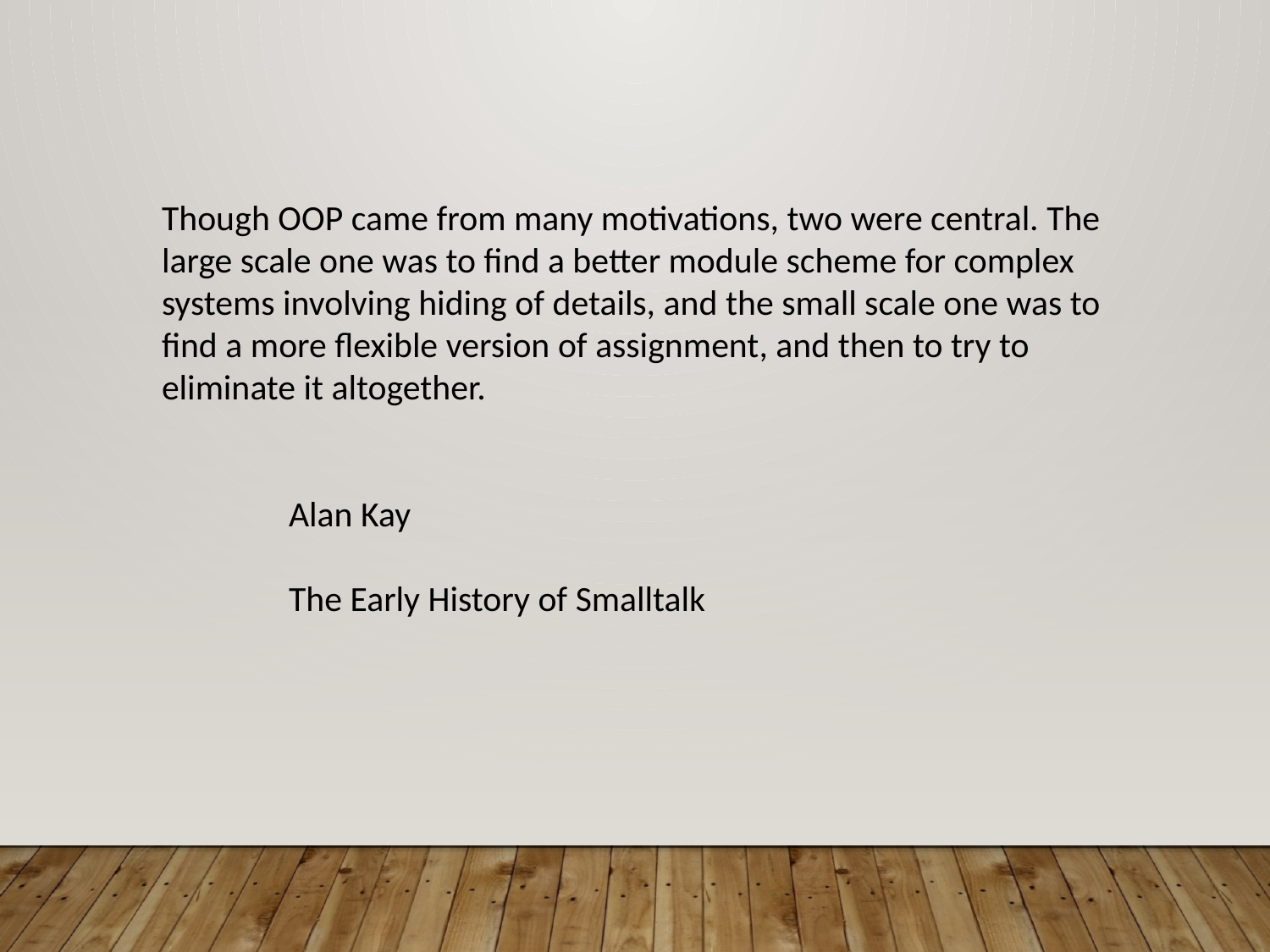

Though OOP came from many motivations, two were central. The large scale one was to find a better module scheme for complex systems involving hiding of details, and the small scale one was to find a more flexible version of assignment, and then to try to eliminate it altogether.

								Alan Kay
								The Early History of Smalltalk